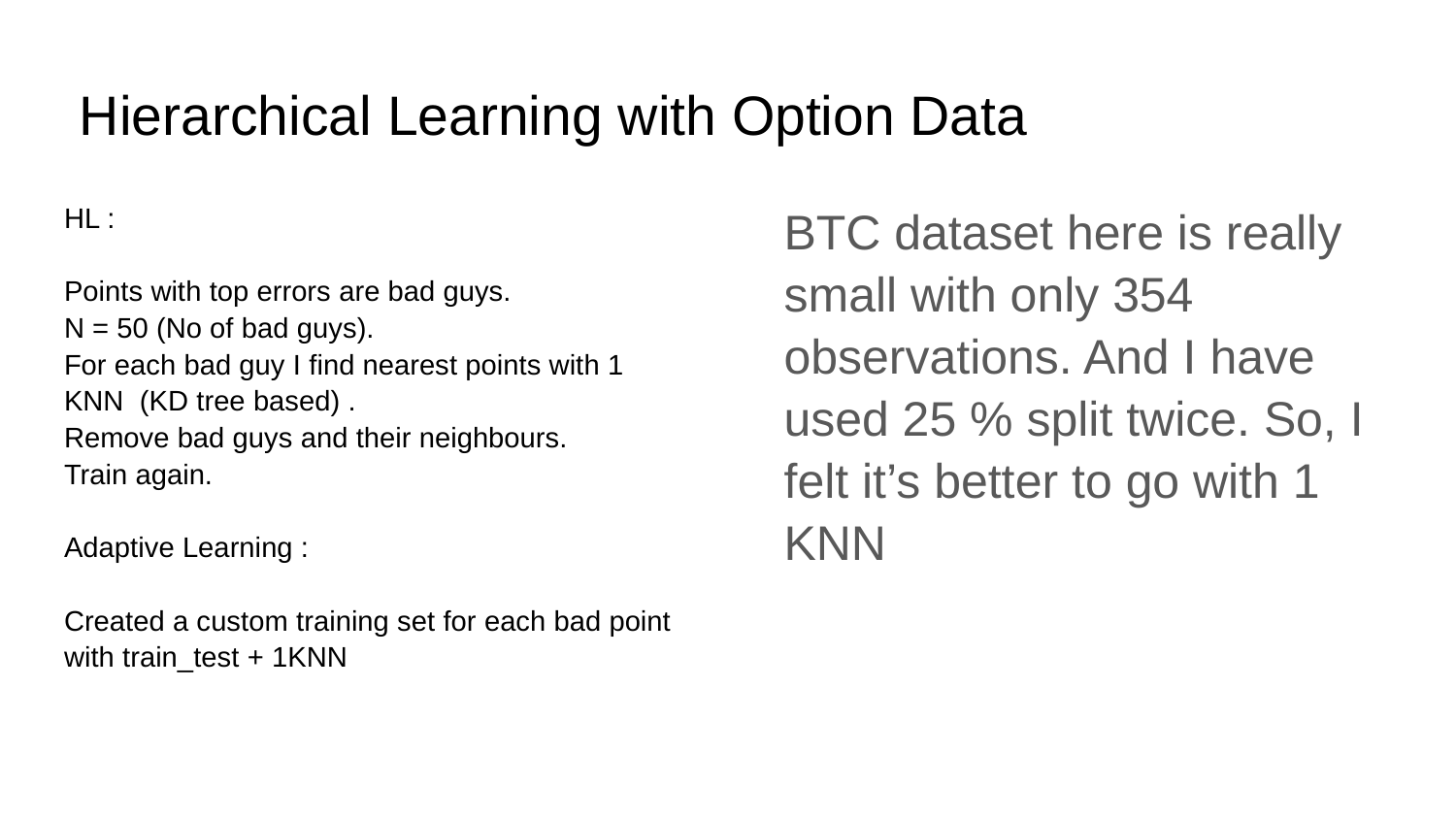

# Hierarchical Learning with Option Data
HL :

Points with top errors are bad guys.
N = 50 (No of bad guys).
For each bad guy I find nearest points with 1 KNN  (KD tree based) .
Remove bad guys and their neighbours.
Train again.

Adaptive Learning :

Created a custom training set for each bad point with train_test + 1KNN
BTC dataset here is really small with only 354 observations. And I have used 25 % split twice. So, I felt it’s better to go with 1 KNN